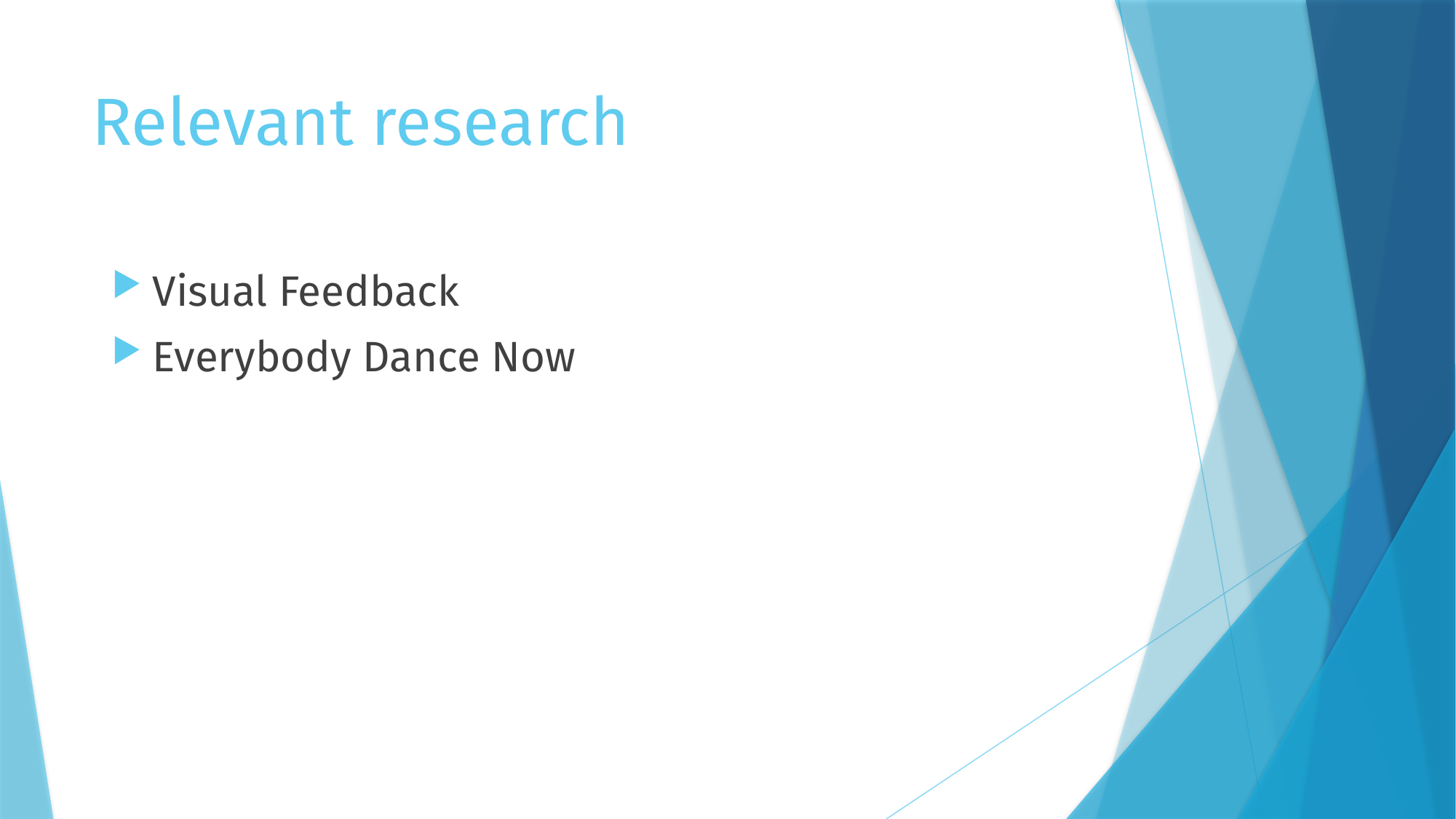

# Relevant research
Visual Feedback
Everybody Dance Now